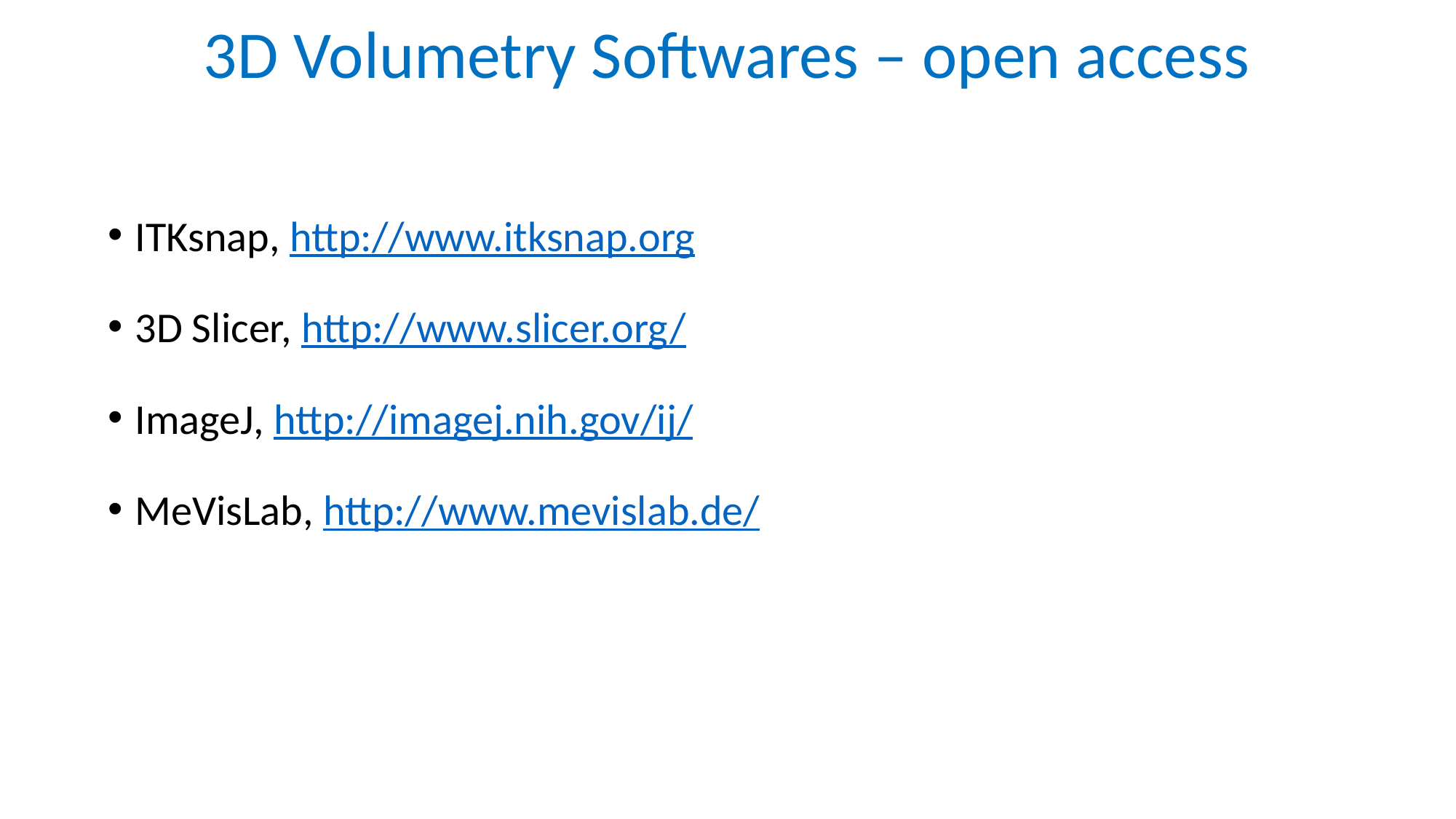

# 3D Volumetry Softwares – open access
ITKsnap, http://www.itksnap.org
3D Slicer, http://www.slicer.org/
ImageJ, http://imagej.nih.gov/ij/
MeVisLab, http://www.mevislab.de/